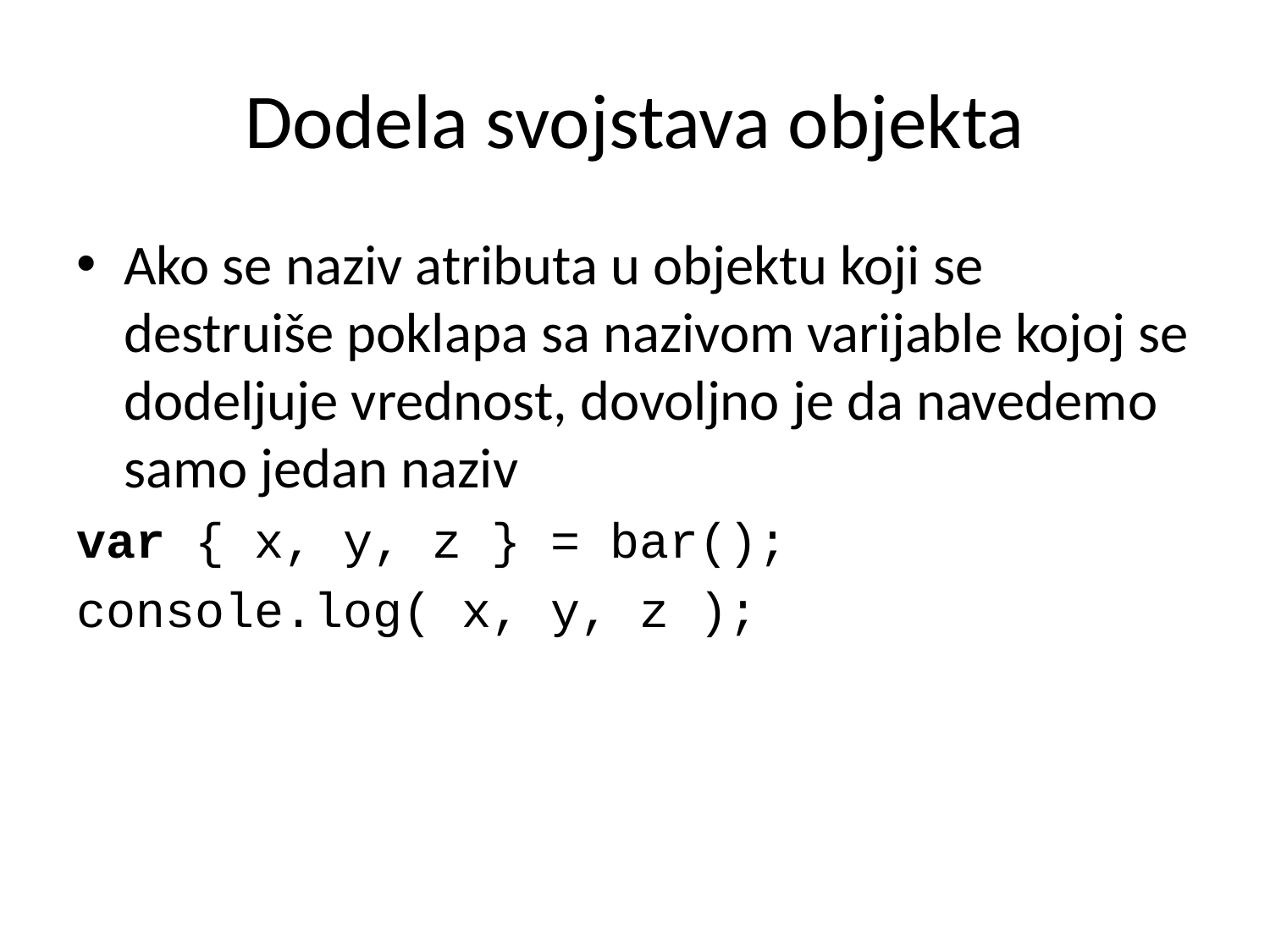

# Dodela svojstava objekta
Ako se naziv atributa u objektu koji se destruiše poklapa sa nazivom varijable kojoj se dodeljuje vrednost, dovoljno je da navedemo samo jedan naziv
var { x, y, z } = bar();
console.log( x, y, z );